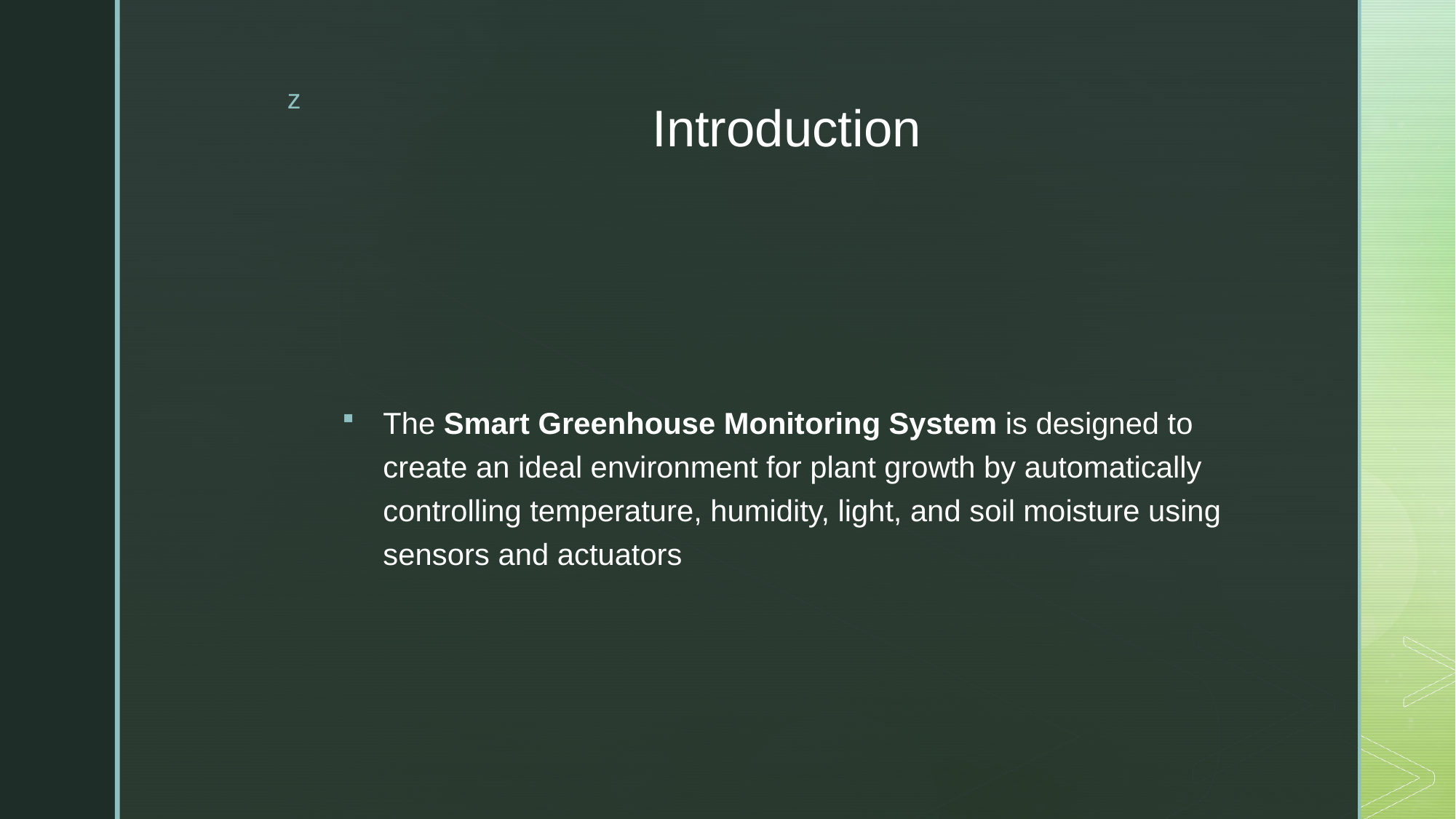

# Introduction
The Smart Greenhouse Monitoring System is designed to create an ideal environment for plant growth by automatically controlling temperature, humidity, light, and soil moisture using sensors and actuators